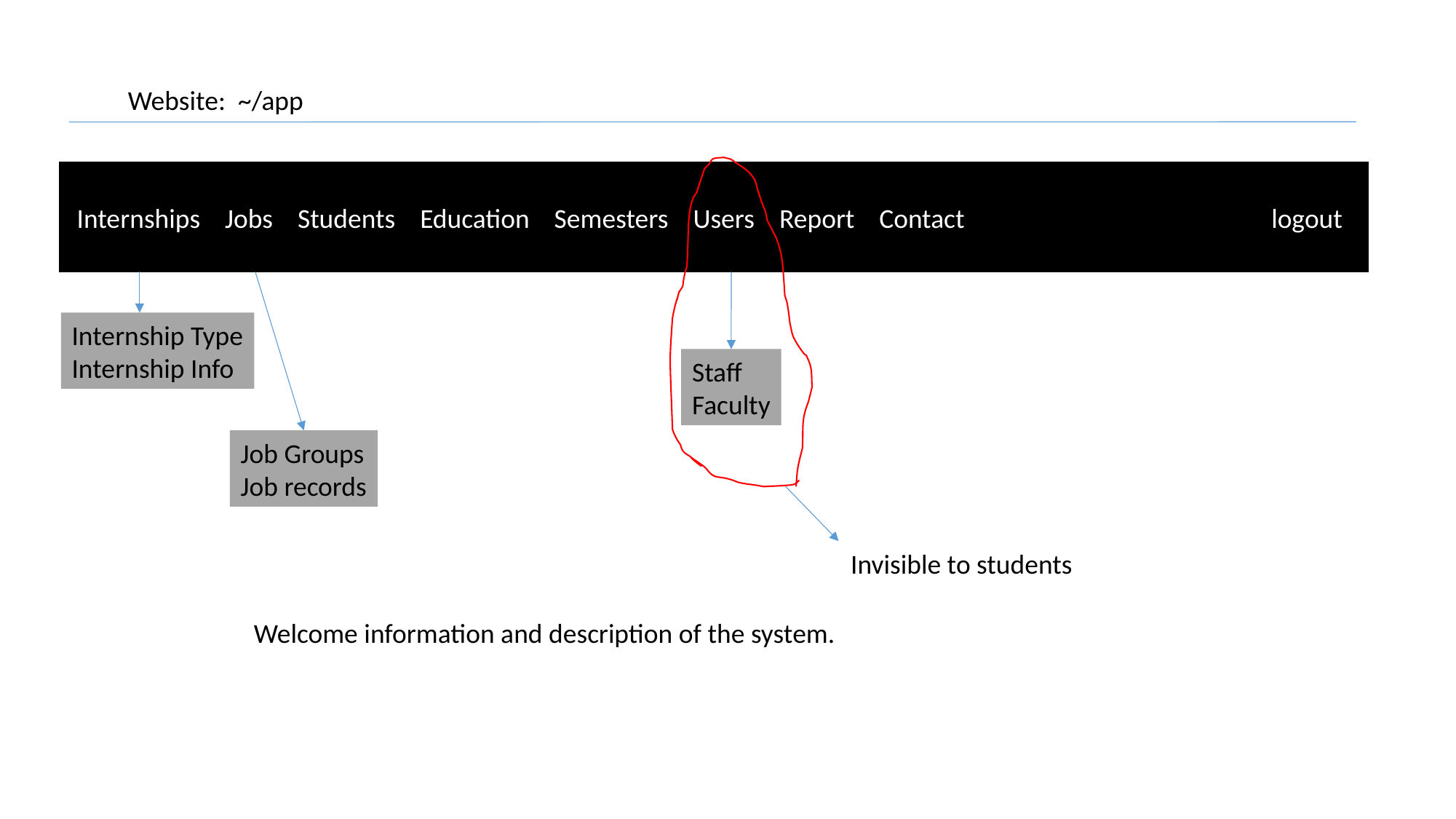

Website:  ~/app

 Internships    Jobs    Students    Education    Semesters    Users    Report    Contact			logout
Internship Type
Internship Info
Staff
Faculty
Job Groups
Job records
Invisible to students
Welcome information and description of the system.